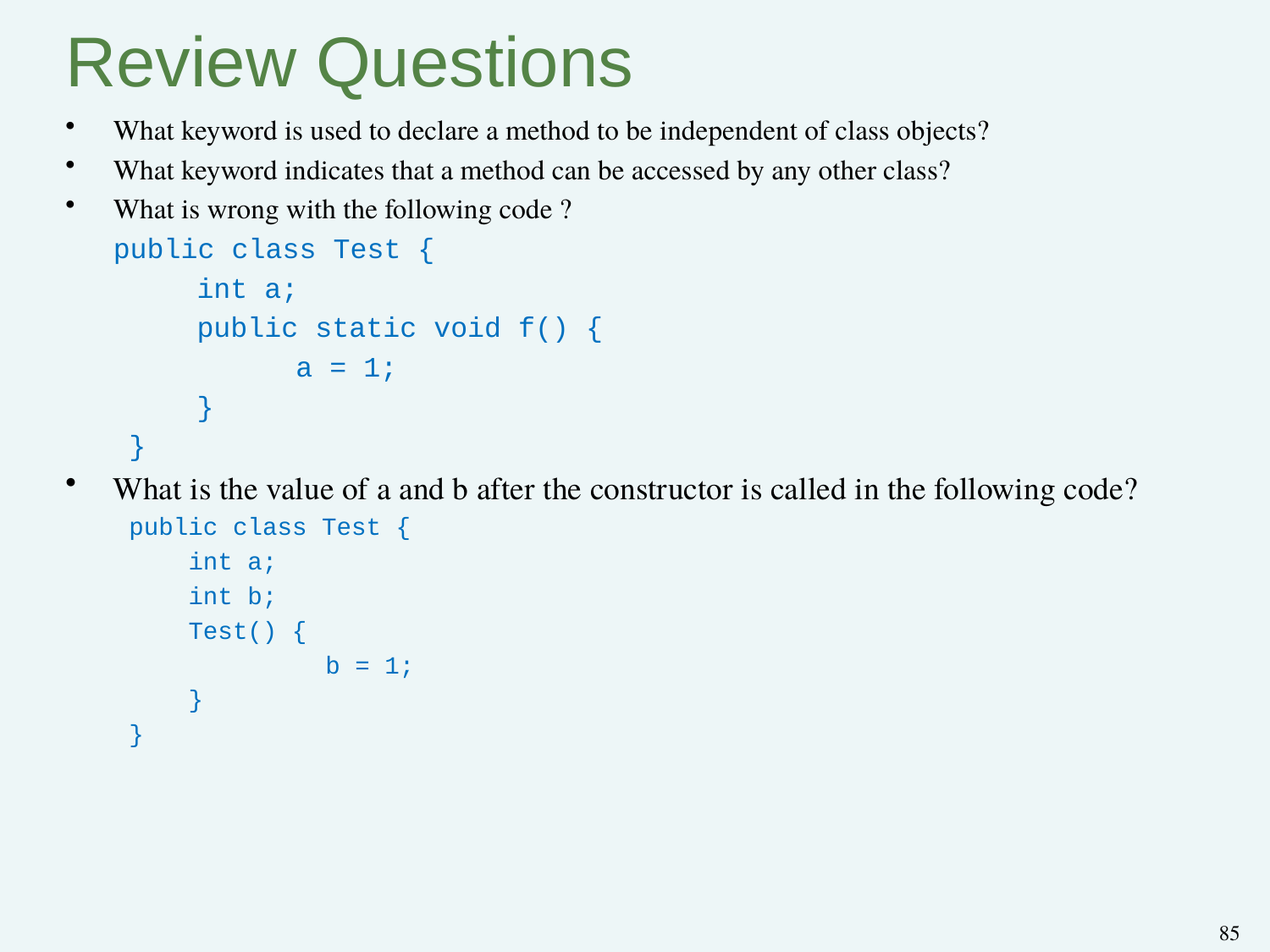

# Review Questions
What keyword is used to declare a method to be independent of class objects?
What keyword indicates that a method can be accessed by any other class?
What is wrong with the following code ?
	public class Test {
    int a;
    public static void f() {
	  	a = 1;
    }
}
What is the value of a and b after the constructor is called in the following code?
public class Test {
    int a;
    int b;
    Test() {
		  b = 1;
    }
}